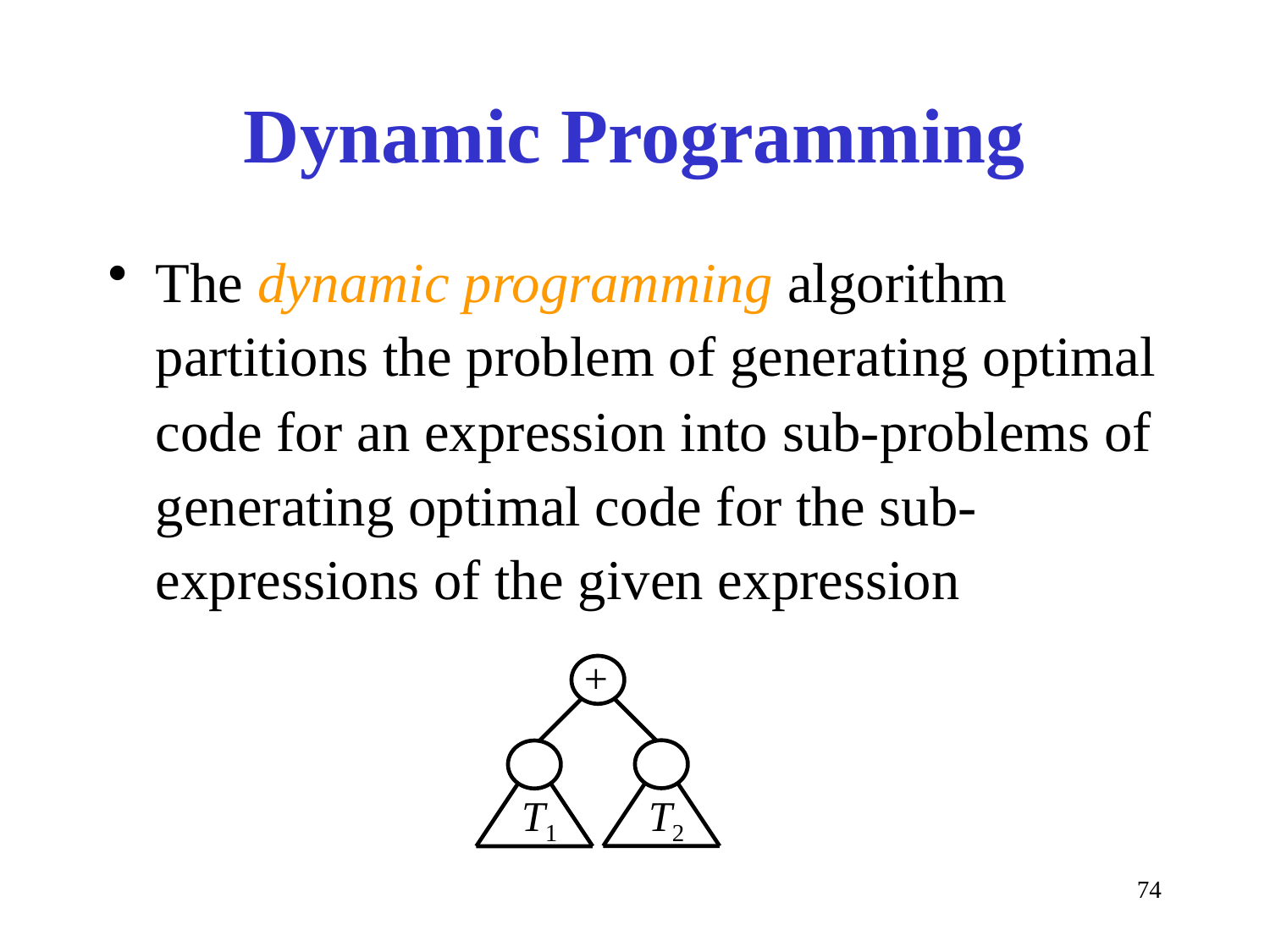

# Dynamic Programming
The dynamic programming algorithm partitions the problem of generating optimal code for an expression into sub-problems of generating optimal code for the sub-expressions of the given expression
+

T2

T1

74